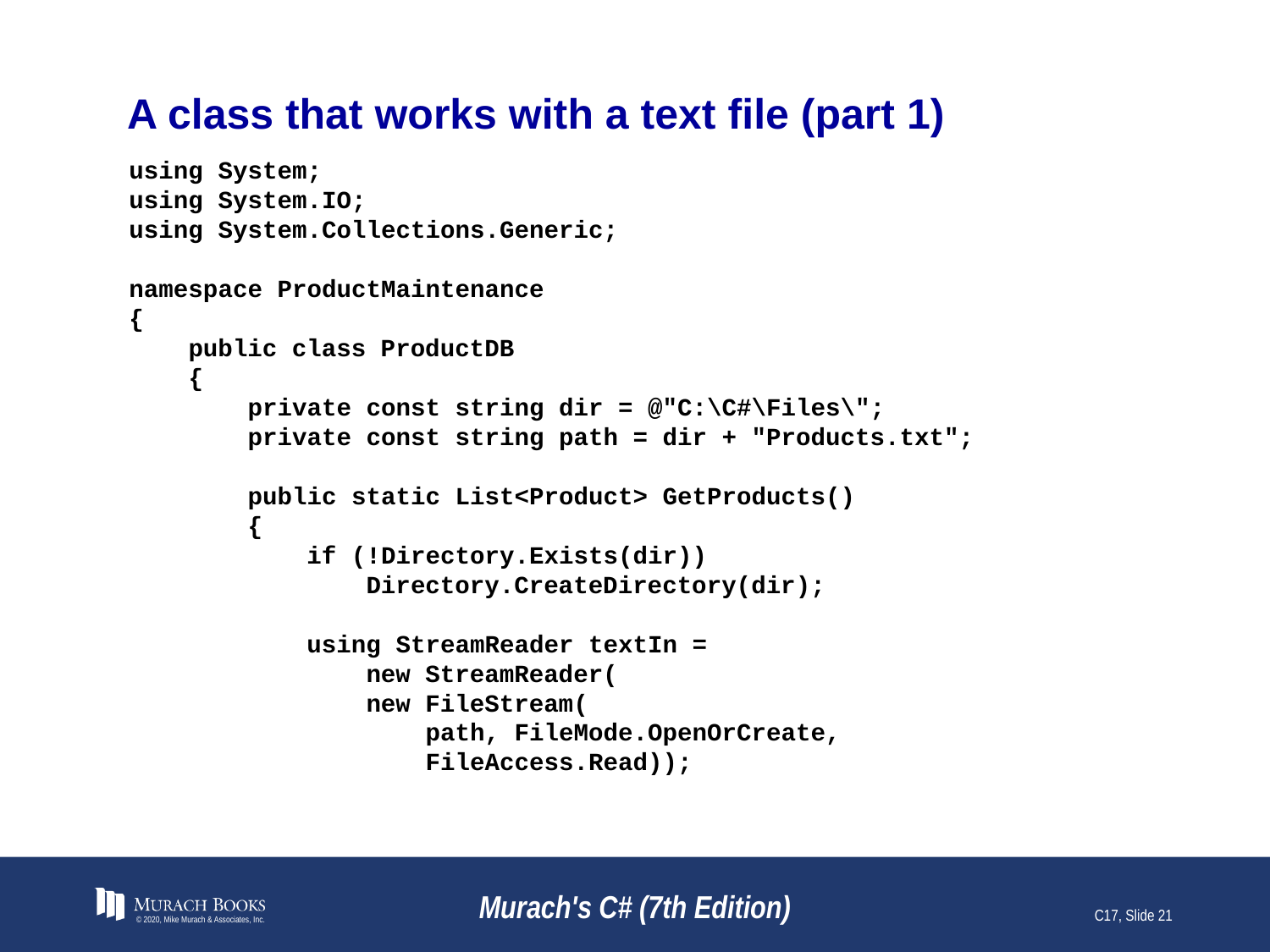

# A class that works with a text file (part 1)
using System;
using System.IO;
using System.Collections.Generic;

namespace ProductMaintenance
{
    public class ProductDB
    {
        private const string dir = @"C:\C#\Files\";
        private const string path = dir + "Products.txt";

        public static List<Product> GetProducts()
        {
            if (!Directory.Exists(dir))
                Directory.CreateDirectory(dir);

            using StreamReader textIn =
                new StreamReader(
                new FileStream(
                    path, FileMode.OpenOrCreate,
                    FileAccess.Read));

© 2020, Mike Murach & Associates, Inc.
Murach's C# (7th Edition)

C17, Slide 21